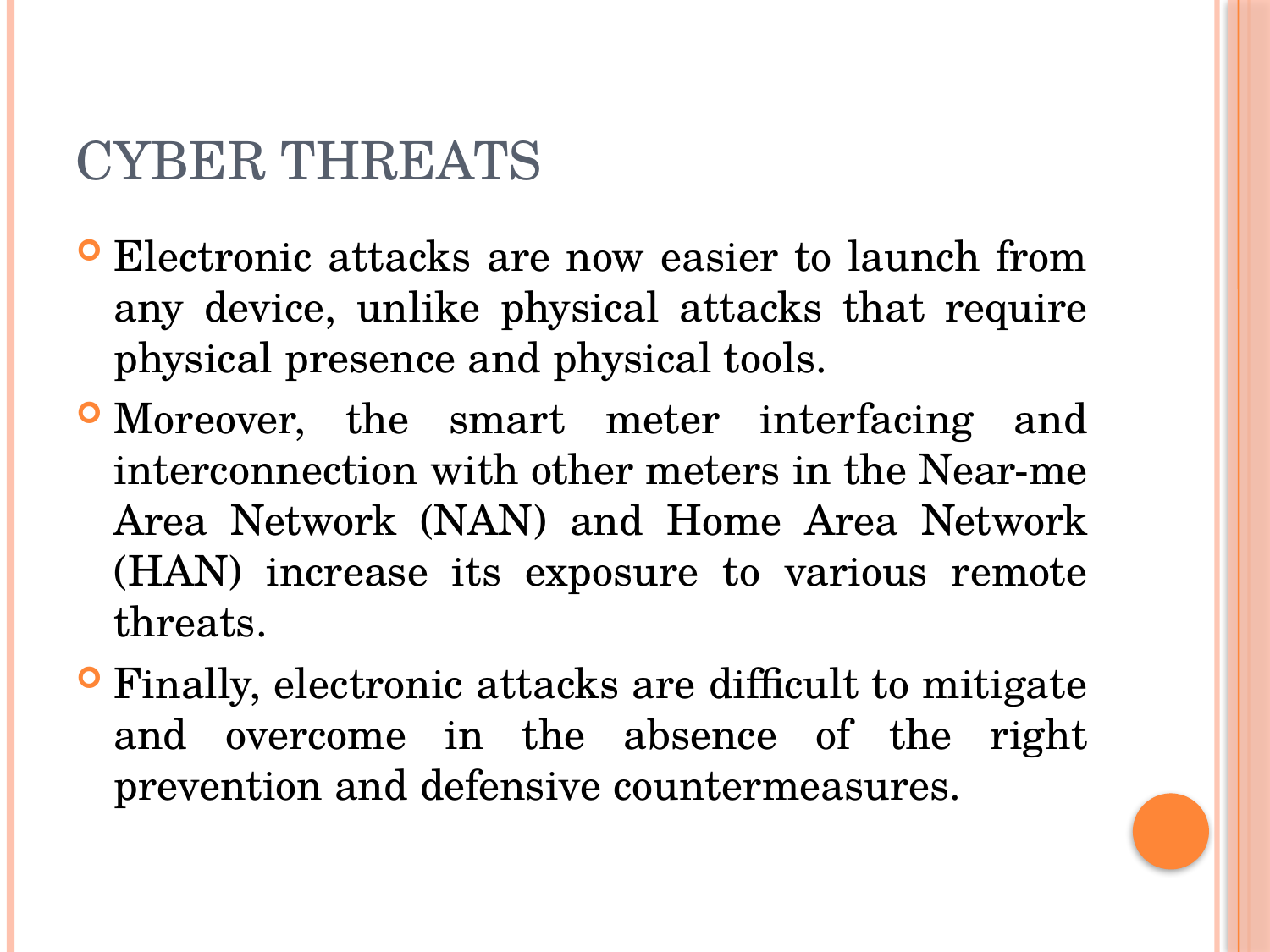

# Cyber threats
Electronic attacks are now easier to launch from any device, unlike physical attacks that require physical presence and physical tools.
Moreover, the smart meter interfacing and interconnection with other meters in the Near-me Area Network (NAN) and Home Area Network (HAN) increase its exposure to various remote threats.
Finally, electronic attacks are difficult to mitigate and overcome in the absence of the right prevention and defensive countermeasures.